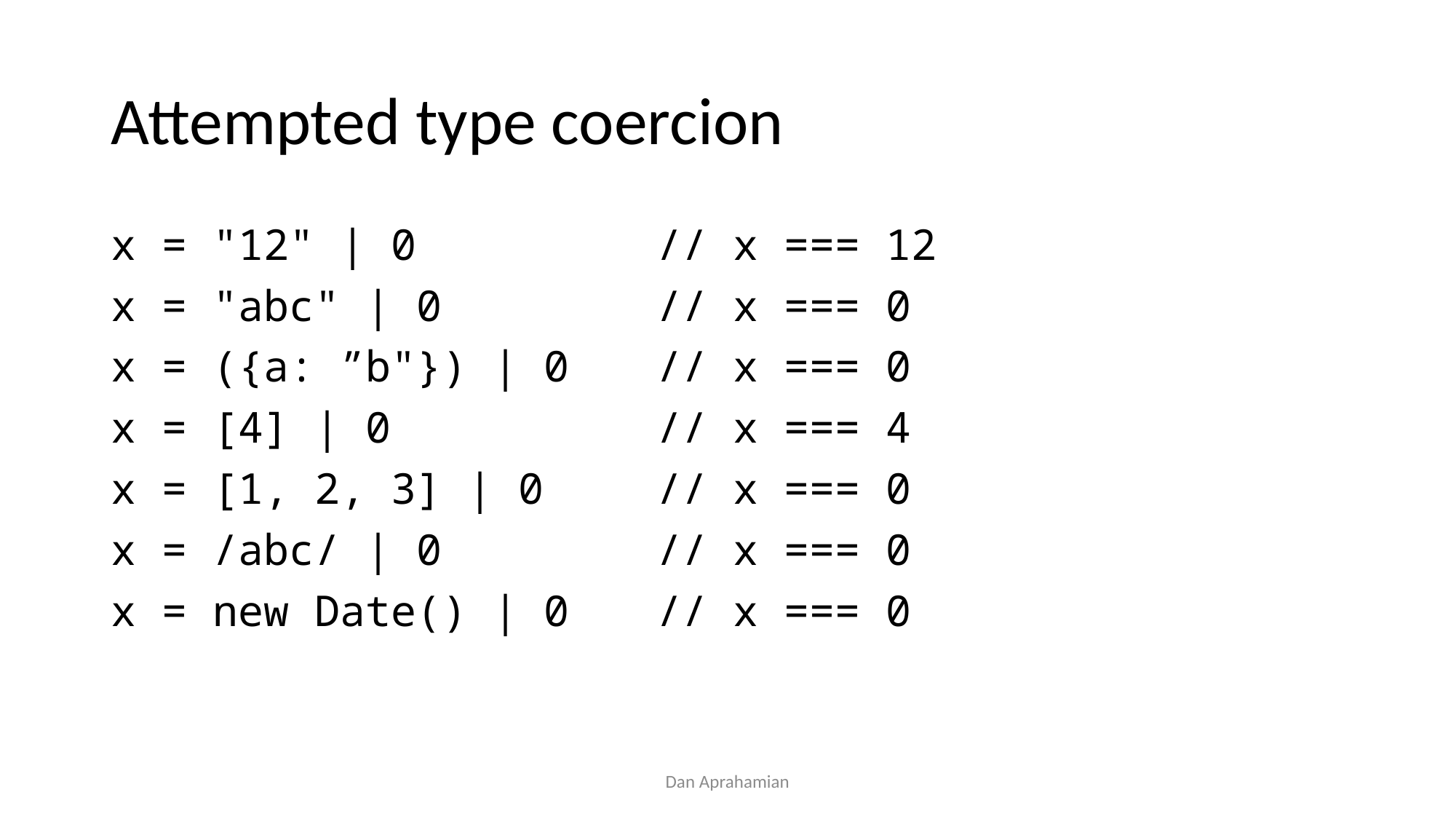

# Attempted type coercion
x = "12" | 0			// x === 12
x = "abc" | 0		// x === 0
x = ({a: ”b"}) | 0	// x === 0
x = [4] | 0			// x === 4
x = [1, 2, 3] | 0		// x === 0
x = /abc/ | 0		// x === 0
x = new Date() | 0	// x === 0
Dan Aprahamian